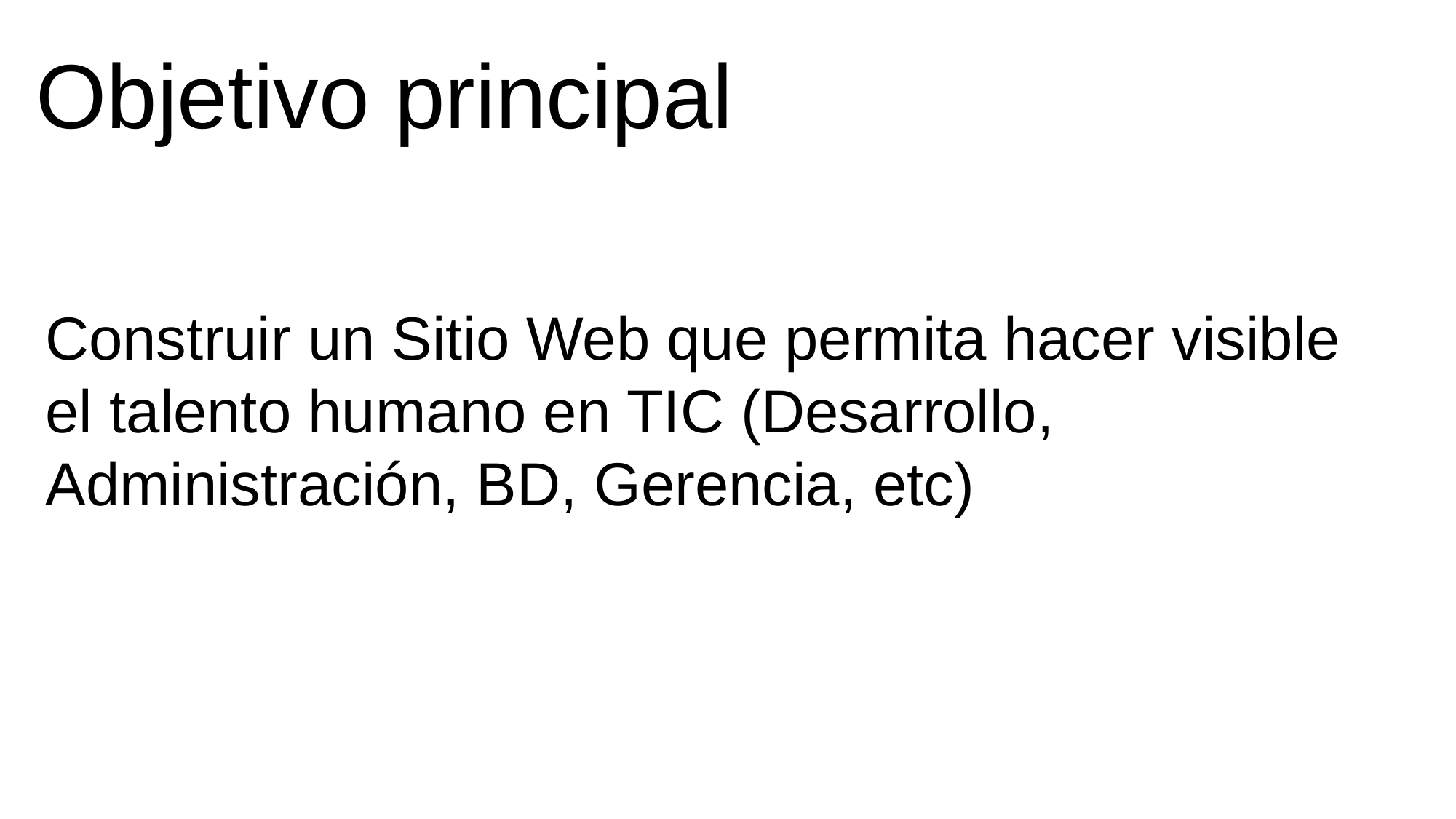

Objetivo principal
Construir un Sitio Web que permita hacer visible el talento humano en TIC (Desarrollo, Administración, BD, Gerencia, etc)